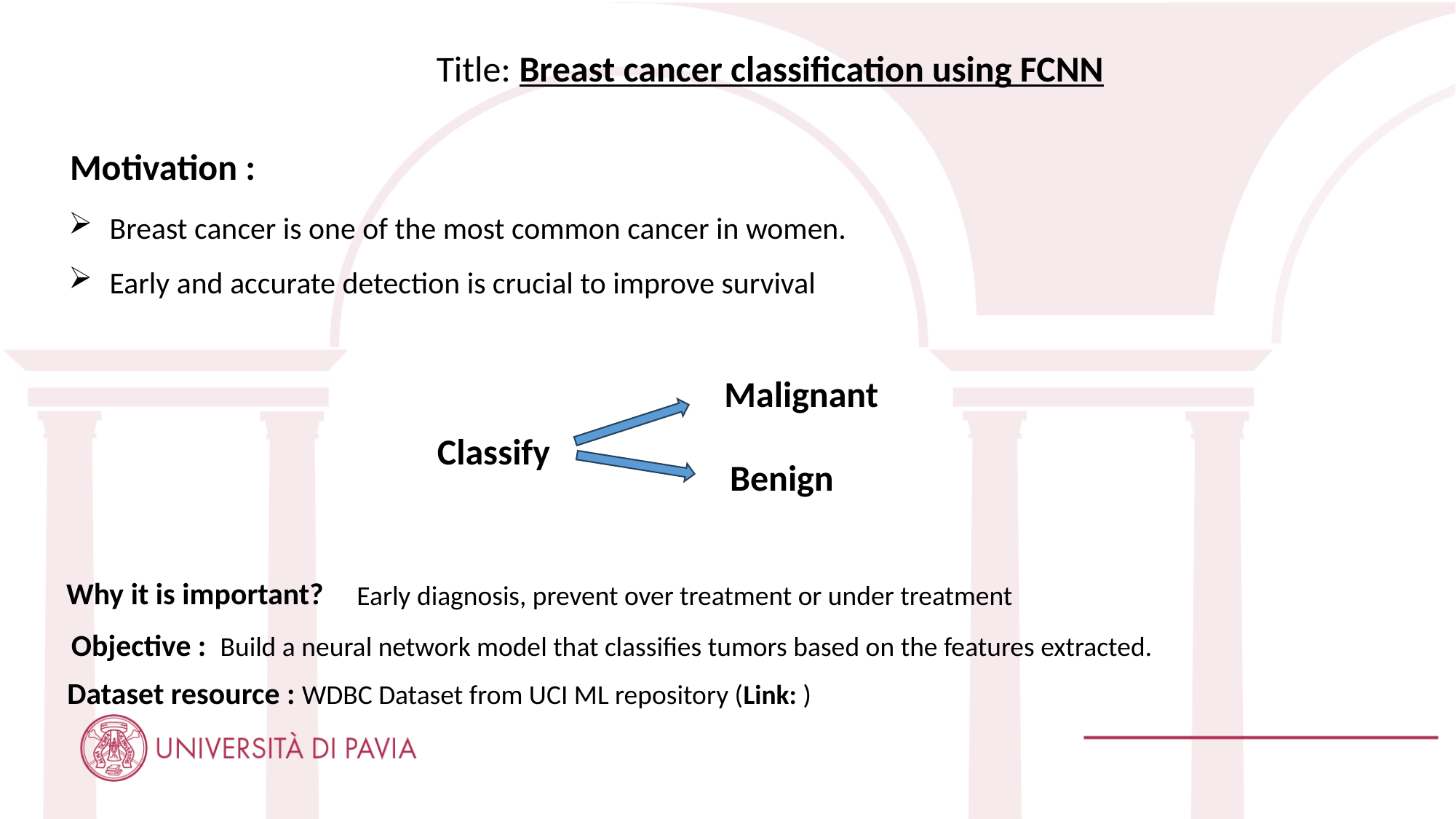

Title: Breast cancer classification using FCNN
Motivation :
Breast cancer is one of the most common cancer in women.
Early and accurate detection is crucial to improve survival
Malignant

Classify
Benign

Why it is important?
Early diagnosis, prevent over treatment or under treatment
Objective :  Build a neural network model that classifies tumors based on the features extracted.
Dataset resource : WDBC Dataset from UCI ML repository (Link: )